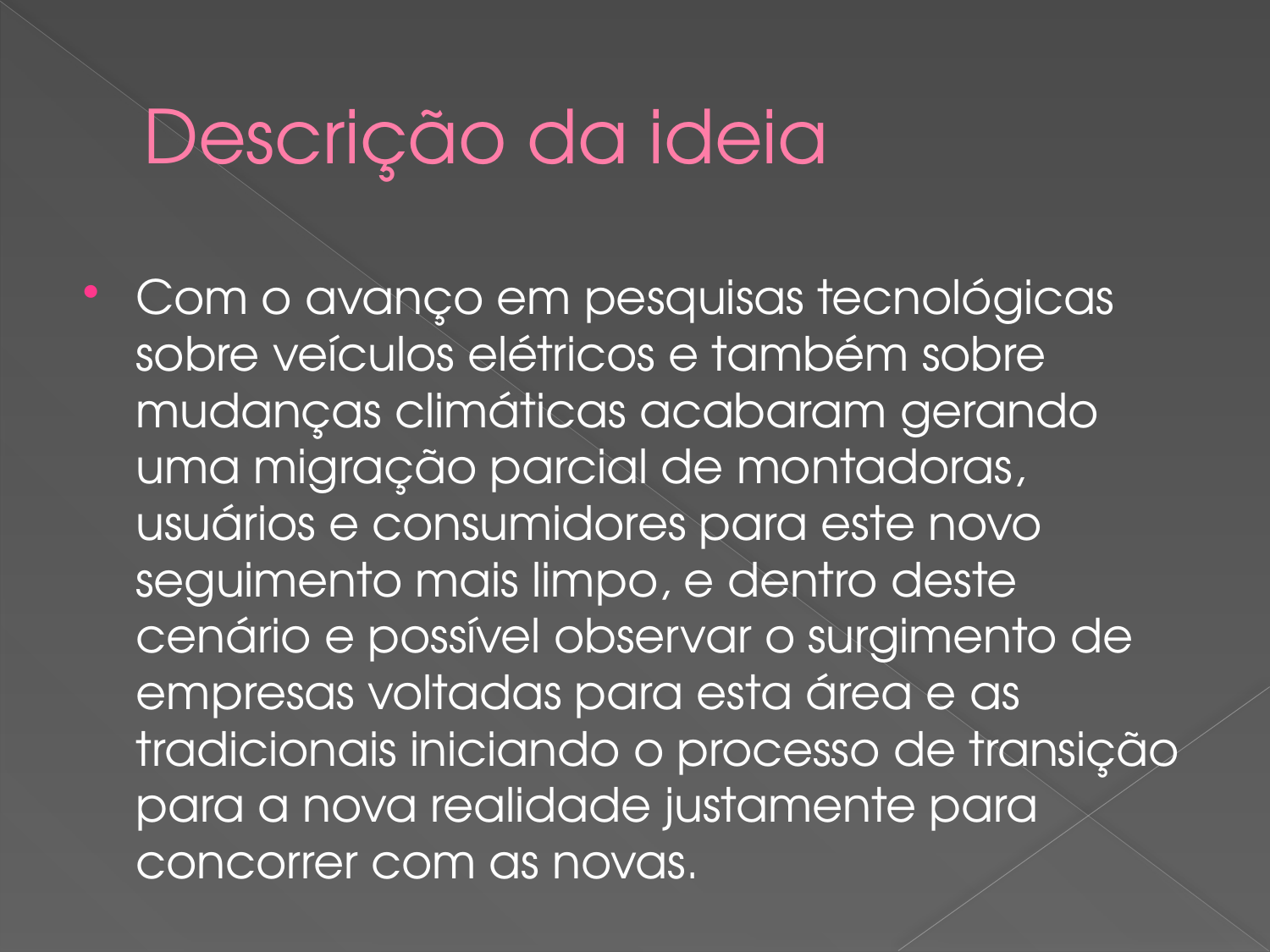

# Descrição da ideia
Com o avanço em pesquisas tecnológicas sobre veículos elétricos e também sobre mudanças climáticas acabaram gerando uma migração parcial de montadoras, usuários e consumidores para este novo seguimento mais limpo, e dentro deste cenário e possível observar o surgimento de empresas voltadas para esta área e as tradicionais iniciando o processo de transição para a nova realidade justamente para concorrer com as novas.